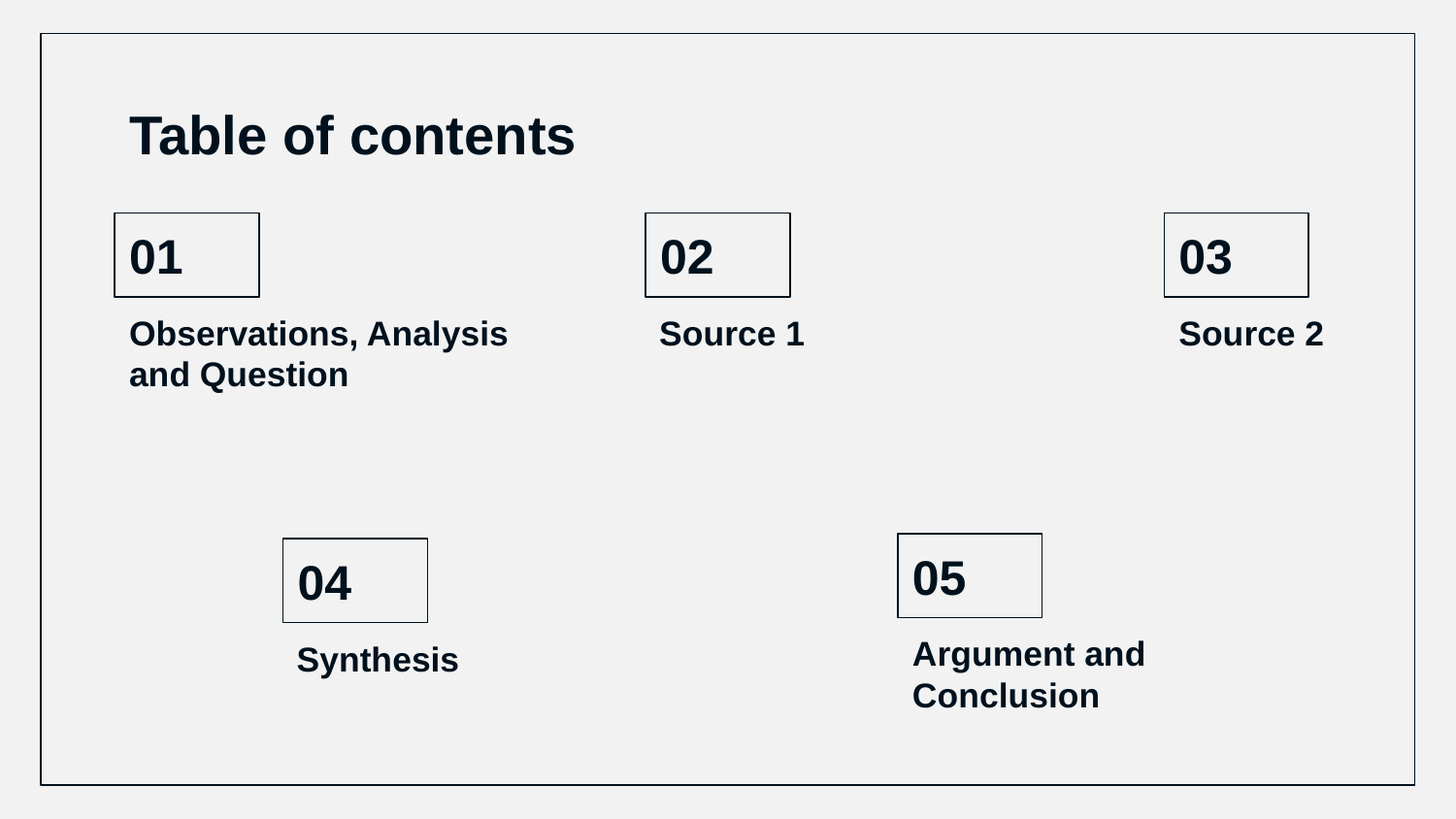

# Table of contents
01
02
03
Observations, Analysis and Question
Source 1
Source 2
05
04
Argument and Conclusion
Synthesis